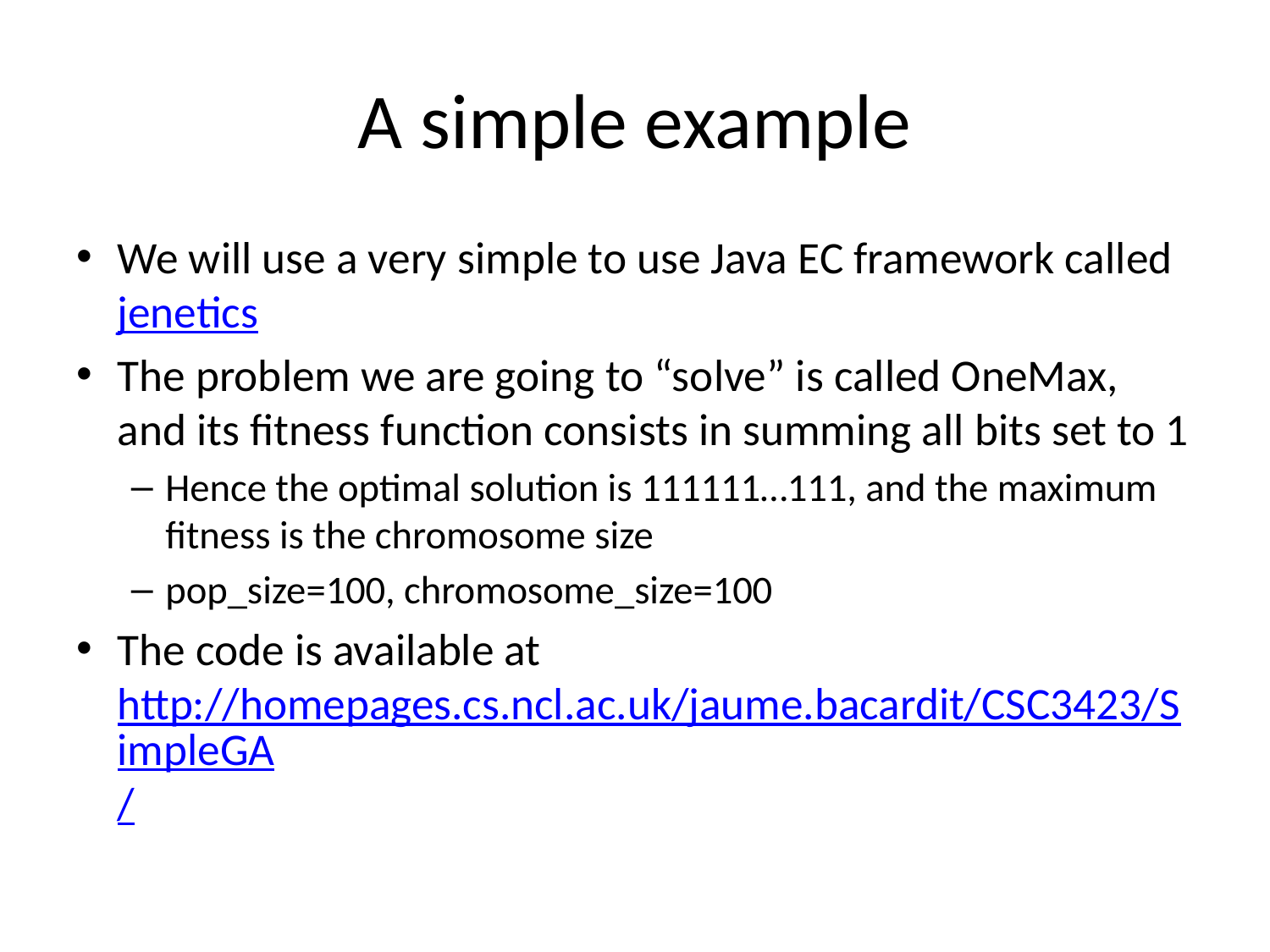

# A simple example
We will use a very simple to use Java EC framework called jenetics
The problem we are going to “solve” is called OneMax, and its fitness function consists in summing all bits set to 1
Hence the optimal solution is 111111…111, and the maximum fitness is the chromosome size
pop_size=100, chromosome_size=100
The code is available at http://homepages.cs.ncl.ac.uk/jaume.bacardit/CSC3423/SimpleGA/